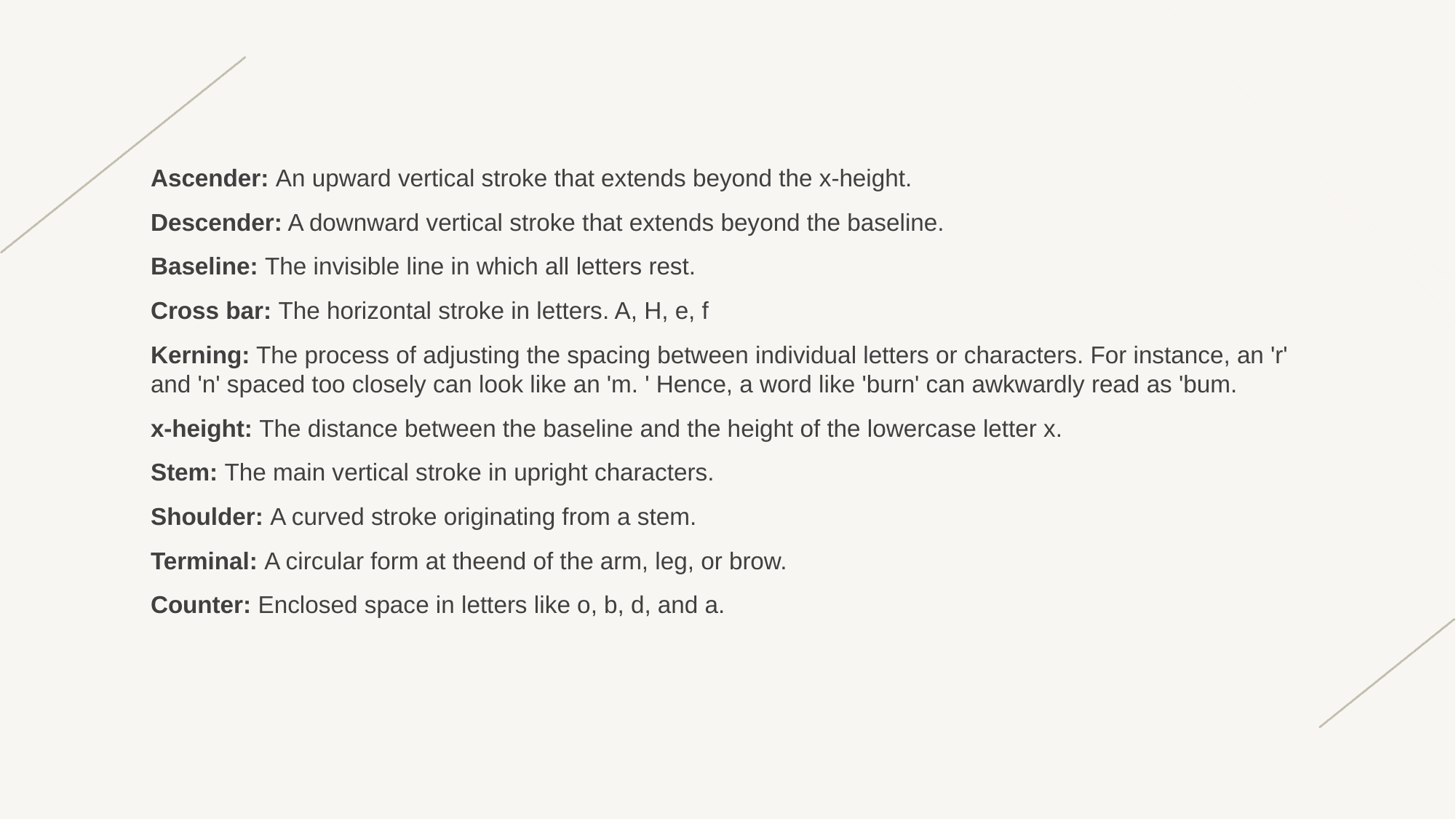

Ascender: An upward vertical stroke that extends beyond the x-height.
Descender: A downward vertical stroke that extends beyond the baseline.
Baseline: The invisible line in which all letters rest.
Cross bar: The horizontal stroke in letters. A, H, e, f
Kerning: The process of adjusting the spacing between individual letters or characters. For instance, an 'r' and 'n' spaced too closely can look like an 'm. ' Hence, a word like 'burn' can awkwardly read as 'bum.
x-height: The distance between the baseline and the height of the lowercase letter x.
Stem: The main vertical stroke in upright characters.
Shoulder: A curved stroke originating from a stem.
Terminal: A circular form at theend of the arm, leg, or brow.
Counter: Enclosed space in letters like o, b, d, and a.